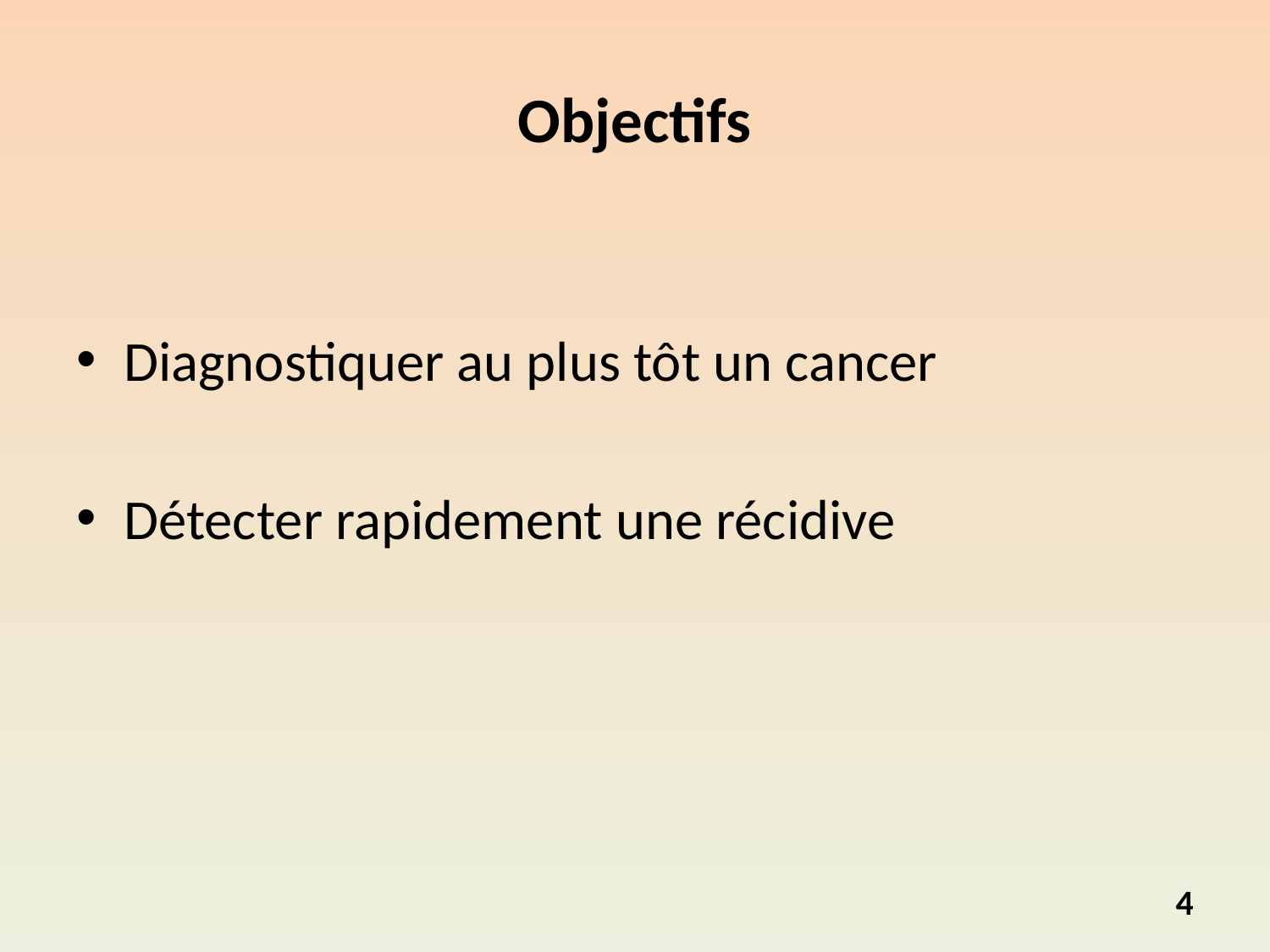

# Objectifs

Diagnostiquer au plus tôt un cancer

Détecter rapidement une récidive

4